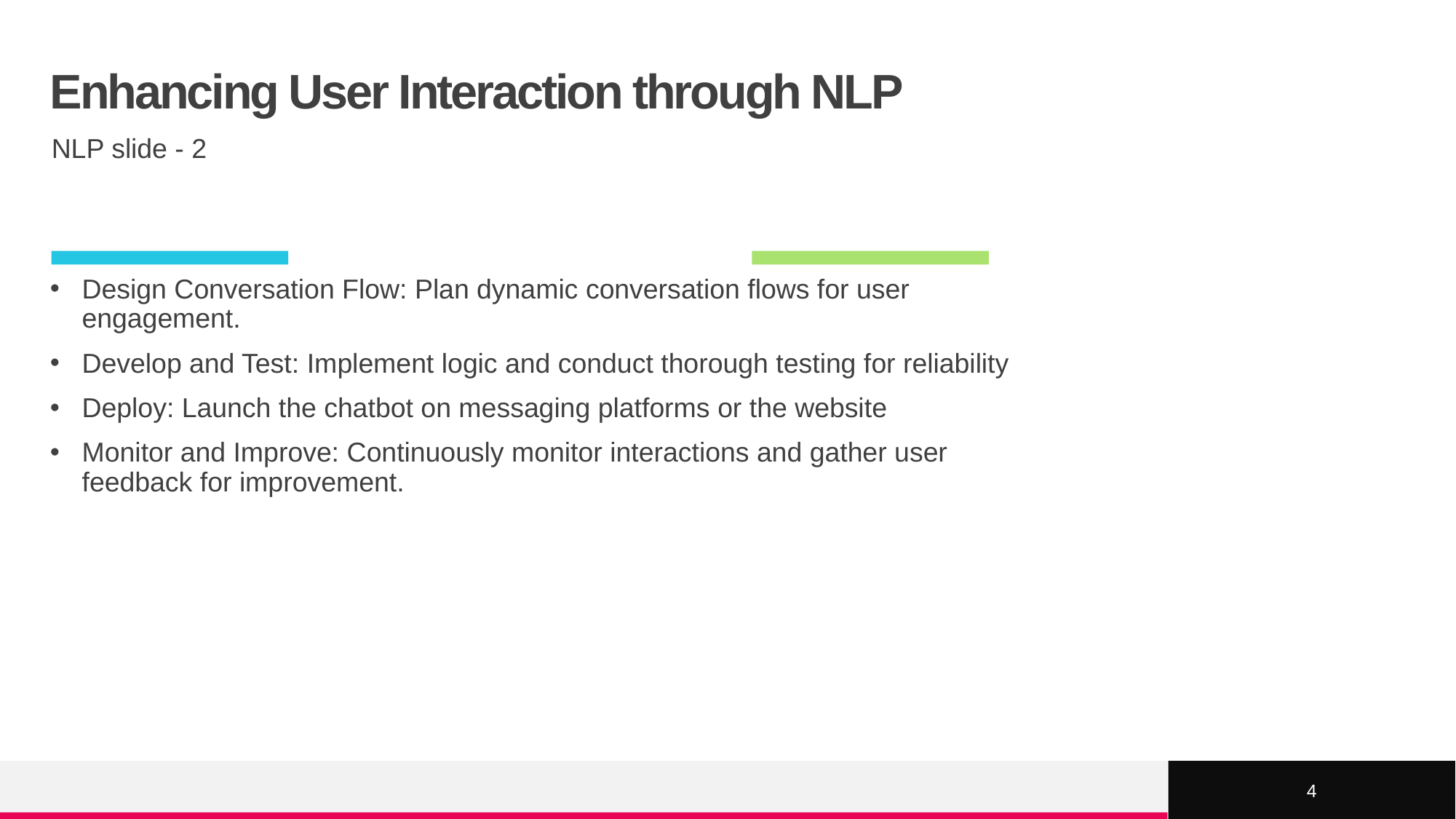

# Enhancing User Interaction through NLP
NLP slide - 2
Design Conversation Flow: Plan dynamic conversation flows for user engagement.
Develop and Test: Implement logic and conduct thorough testing for reliability
Deploy: Launch the chatbot on messaging platforms or the website
Monitor and Improve: Continuously monitor interactions and gather user feedback for improvement.
4